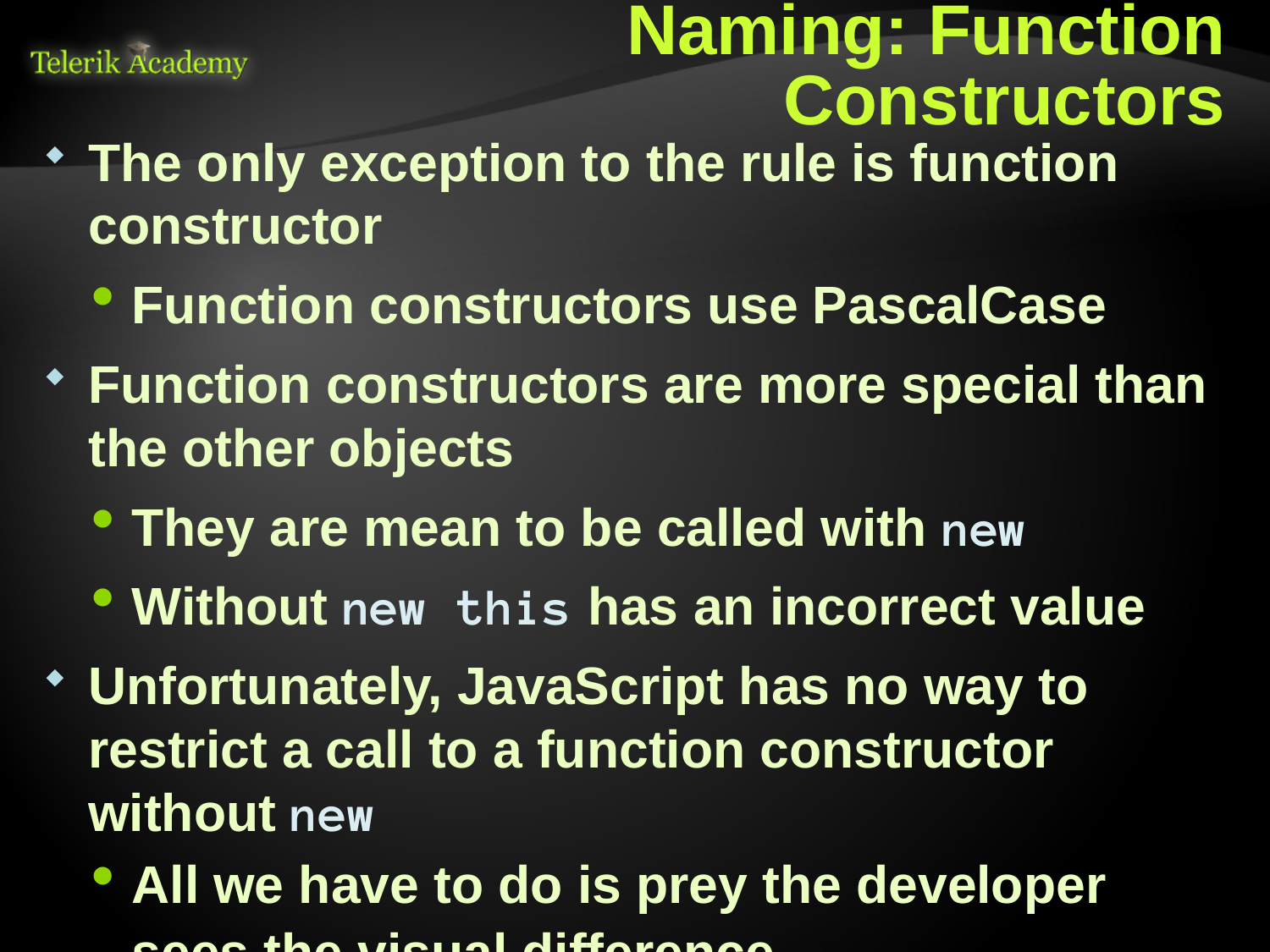

# Naming: Function Constructors
The only exception to the rule is function constructor
Function constructors use PascalCase
Function constructors are more special than the other objects
They are mean to be called with new
Without new this has an incorrect value
Unfortunately, JavaScript has no way to restrict a call to a function constructor without new
All we have to do is prey the developer sees the visual difference